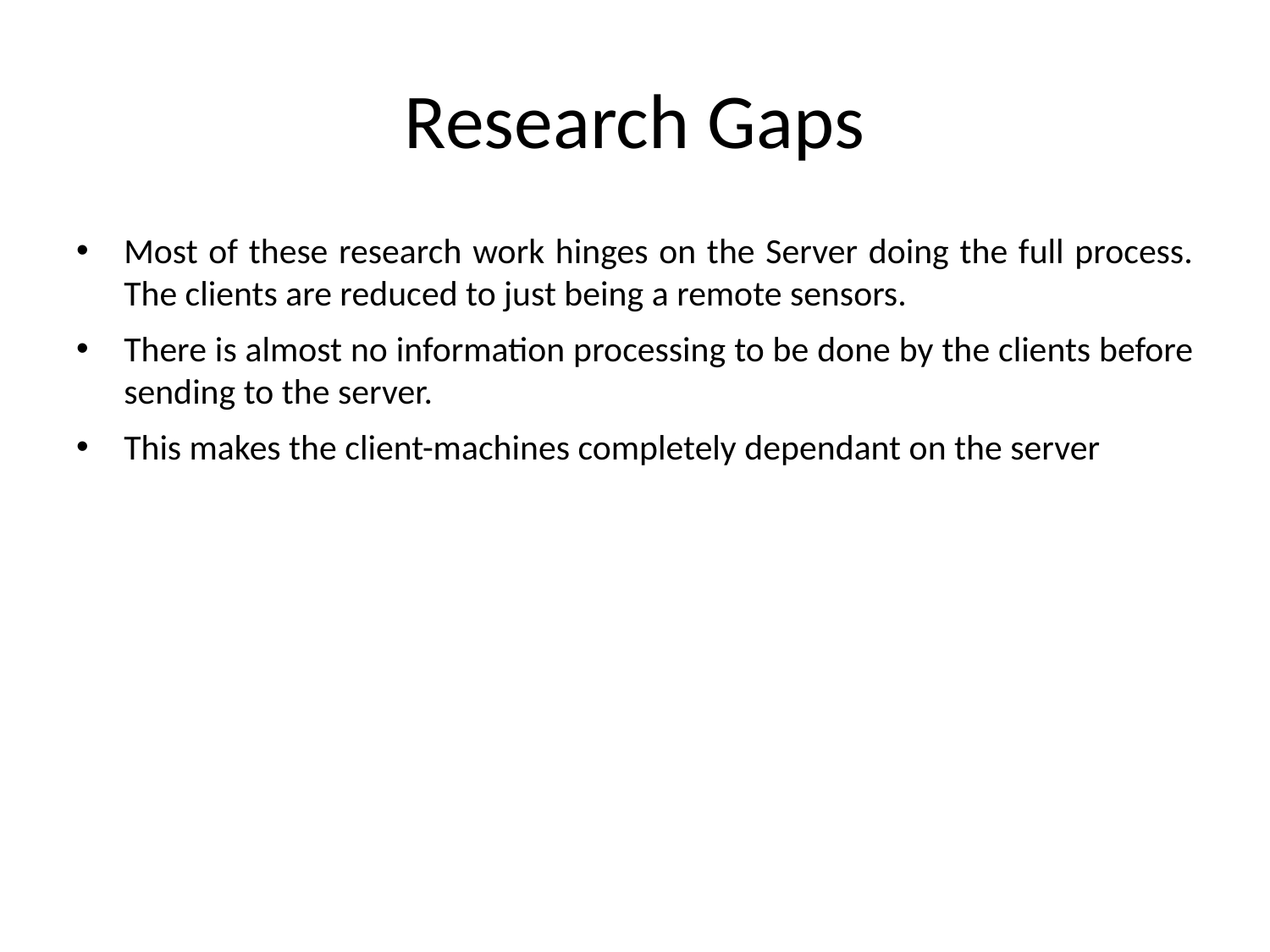

# Research Gaps
Most of these research work hinges on the Server doing the full process. The clients are reduced to just being a remote sensors.
There is almost no information processing to be done by the clients before sending to the server.
This makes the client-machines completely dependant on the server